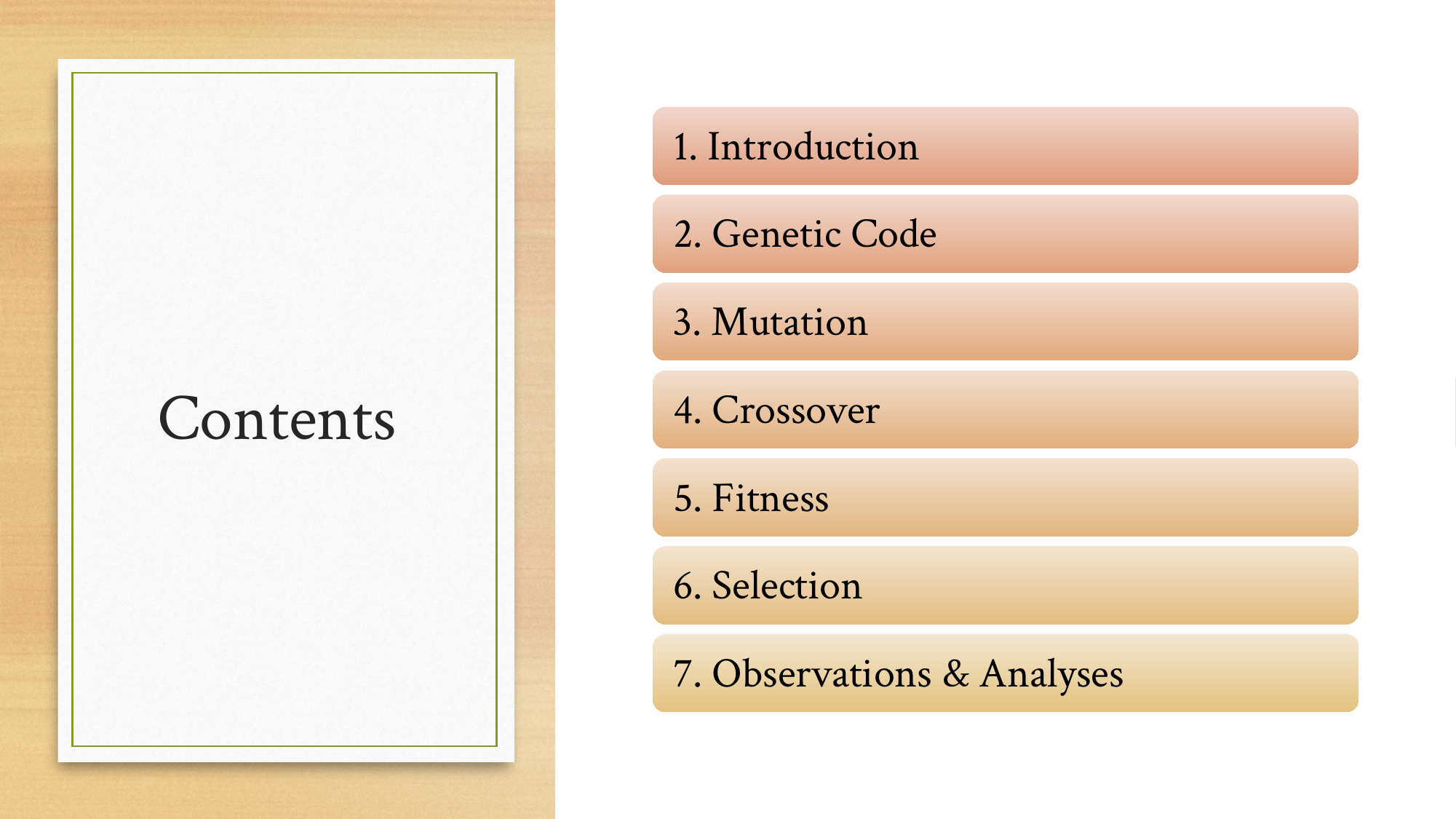

1. Introduction
2. Genetic Code
3. Mutation
4. Crossover
5. Fitness
6. Selection
7. Observations & Analyses
# Contents